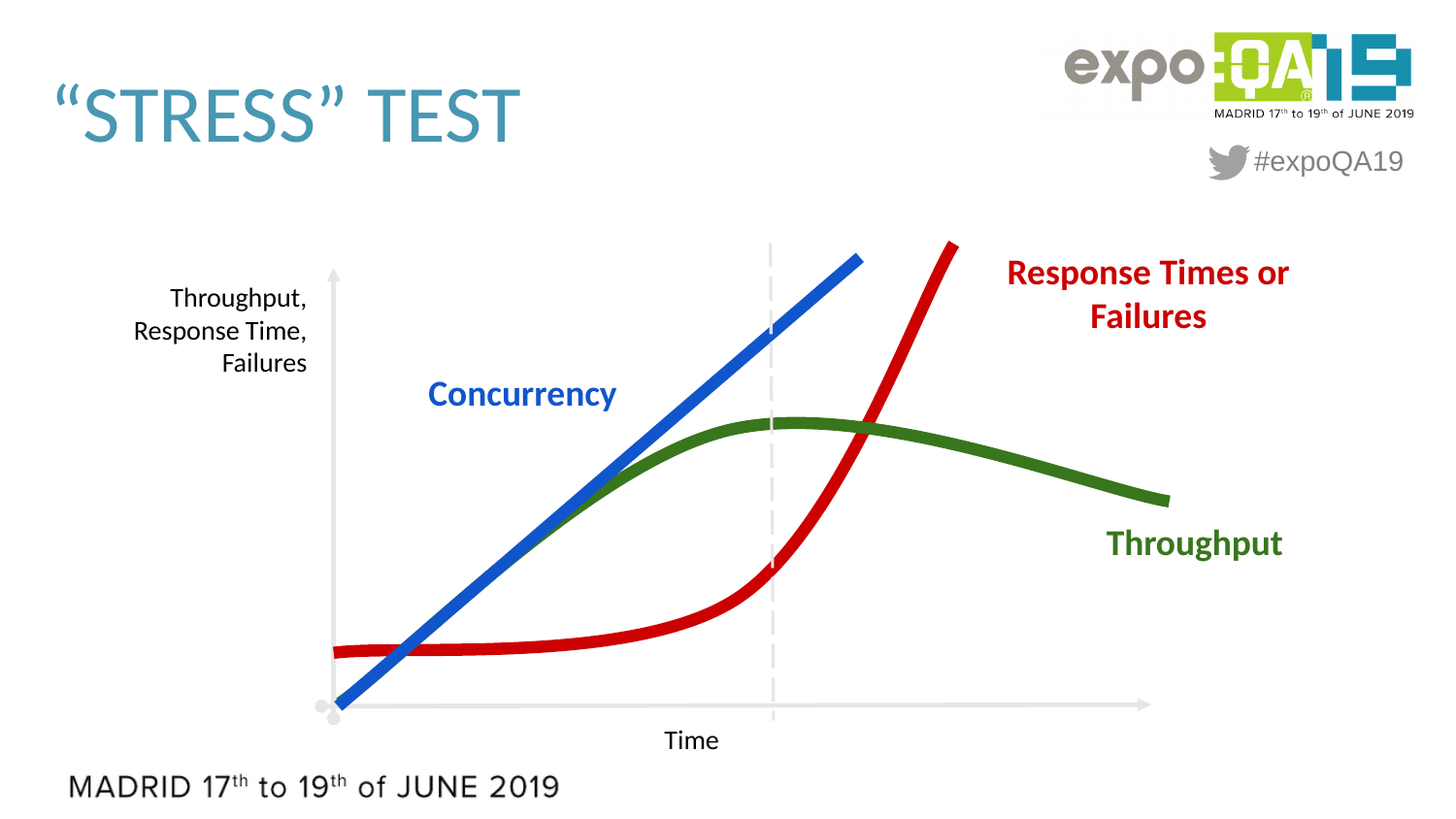

# “Stress” Test
Response Times or Failures

Throughput,
Response Time,
Failures
Concurrency

Throughput
Time